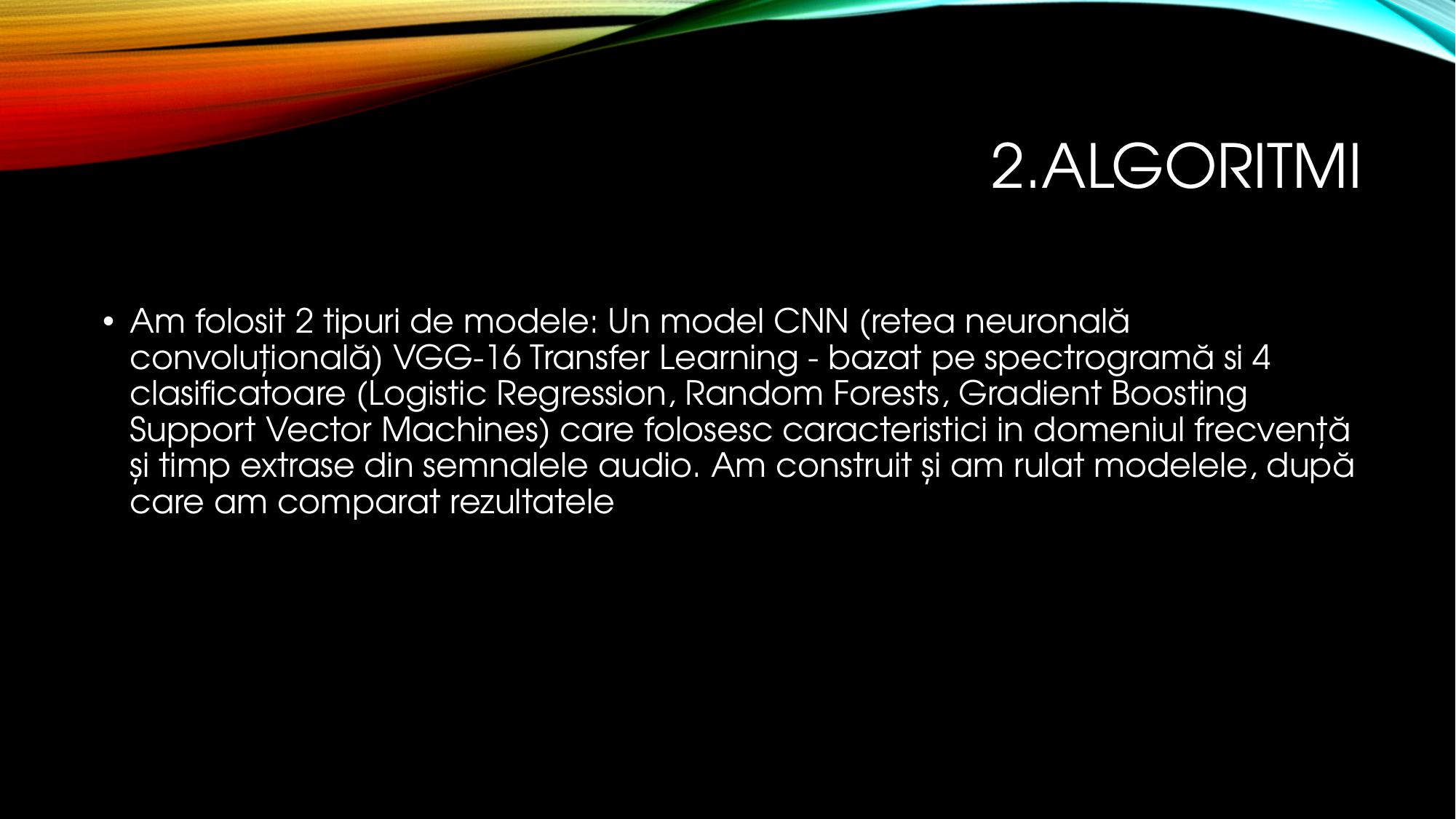

# 2.algoritmi
Am folosit 2 tipuri de modele: Un model CNN (retea neuronală convoluțională) VGG-16 Transfer Learning - bazat pe spectrogramă si 4 clasificatoare (Logistic Regression, Random Forests, Gradient Boosting Support Vector Machines) care folosesc caracteristici in domeniul frecvență și timp extrase din semnalele audio. Am construit și am rulat modelele, după care am comparat rezultatele